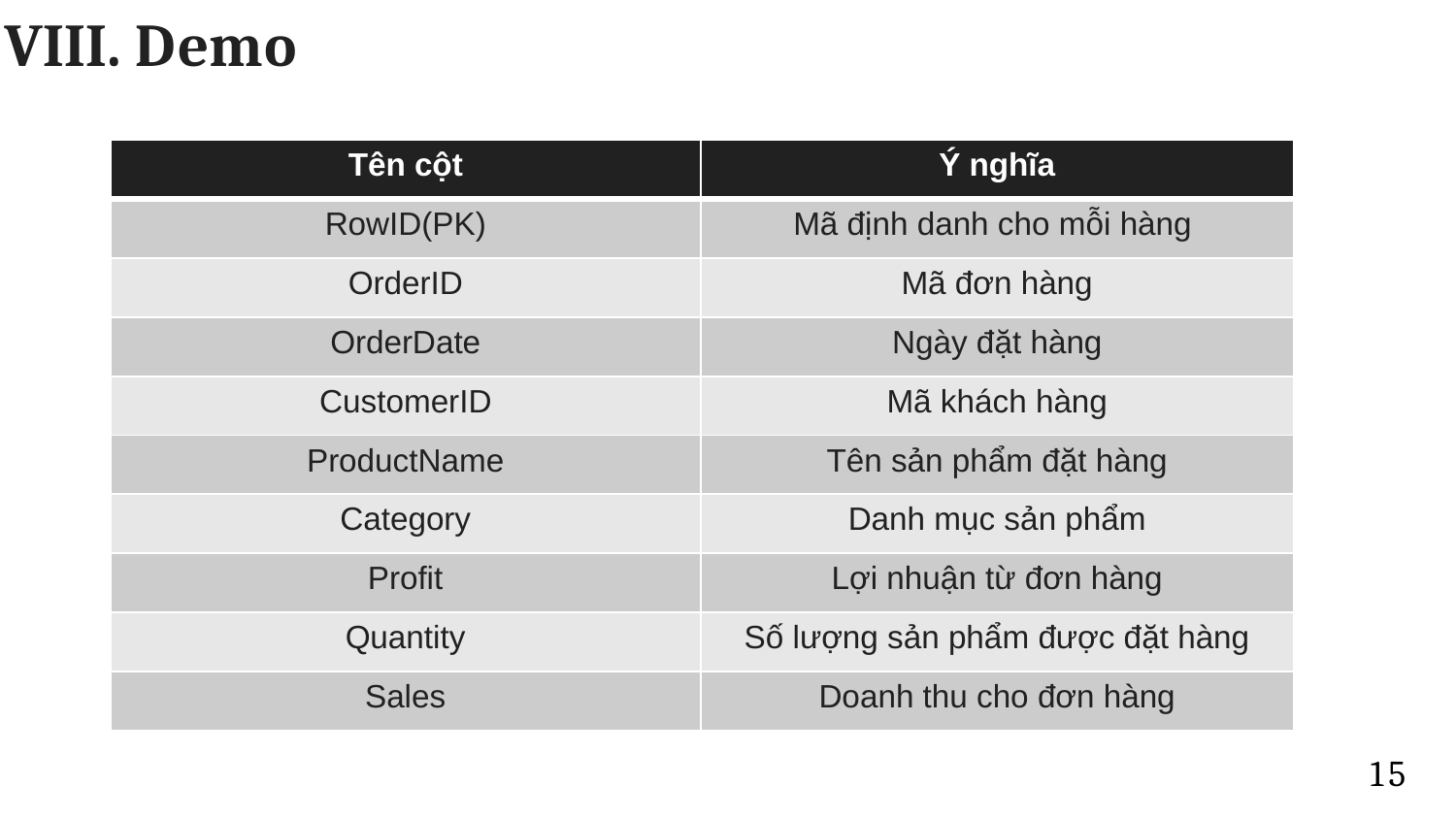

VIII. Demo
| Tên cột | Ý nghĩa |
| --- | --- |
| RowID(PK) | Mã định danh cho mỗi hàng |
| OrderID | Mã đơn hàng |
| OrderDate | Ngày đặt hàng |
| CustomerID | Mã khách hàng |
| ProductName | Tên sản phẩm đặt hàng |
| Category | Danh mục sản phẩm |
| Profit | Lợi nhuận từ đơn hàng |
| Quantity | Số lượng sản phẩm được đặt hàng |
| Sales | Doanh thu cho đơn hàng |
7
15